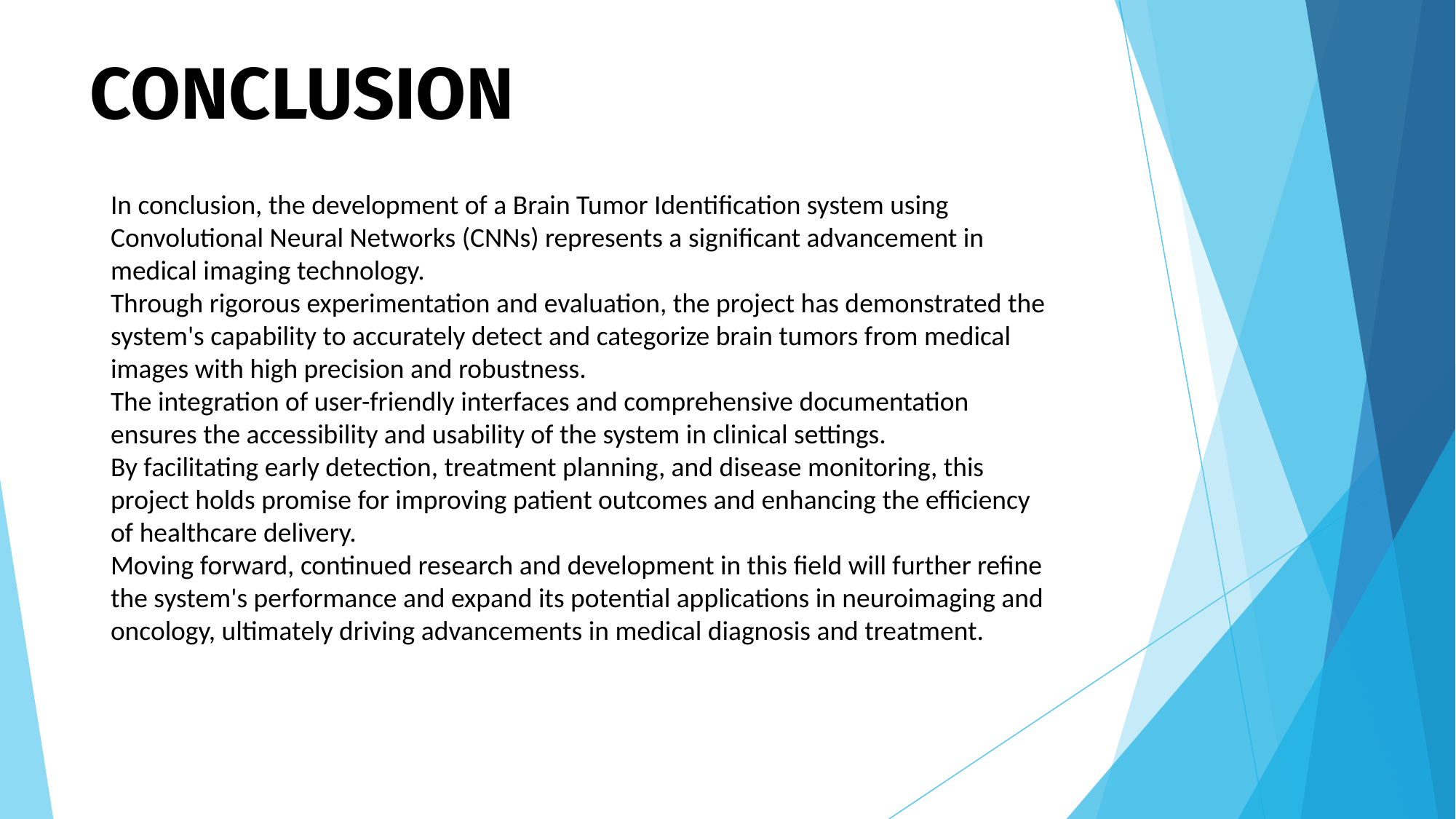

# CONCLUSION
In conclusion, the development of a Brain Tumor Identification system using Convolutional Neural Networks (CNNs) represents a significant advancement in medical imaging technology.
Through rigorous experimentation and evaluation, the project has demonstrated the system's capability to accurately detect and categorize brain tumors from medical images with high precision and robustness.
The integration of user-friendly interfaces and comprehensive documentation ensures the accessibility and usability of the system in clinical settings.
By facilitating early detection, treatment planning, and disease monitoring, this project holds promise for improving patient outcomes and enhancing the efficiency of healthcare delivery.
Moving forward, continued research and development in this field will further refine the system's performance and expand its potential applications in neuroimaging and oncology, ultimately driving advancements in medical diagnosis and treatment.